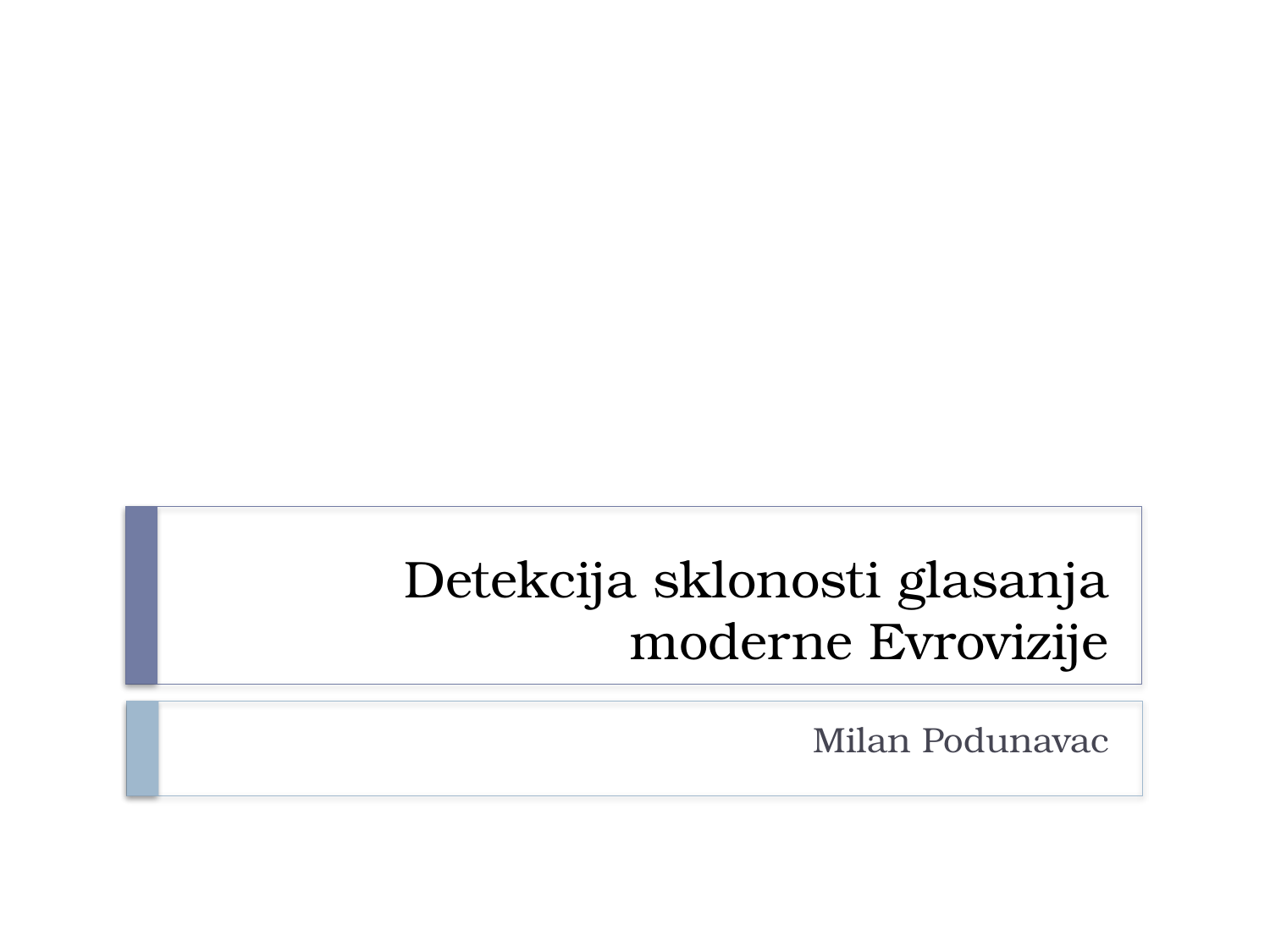

# Detekcija sklonosti glasanja moderne Evrovizije
Milan Podunavac